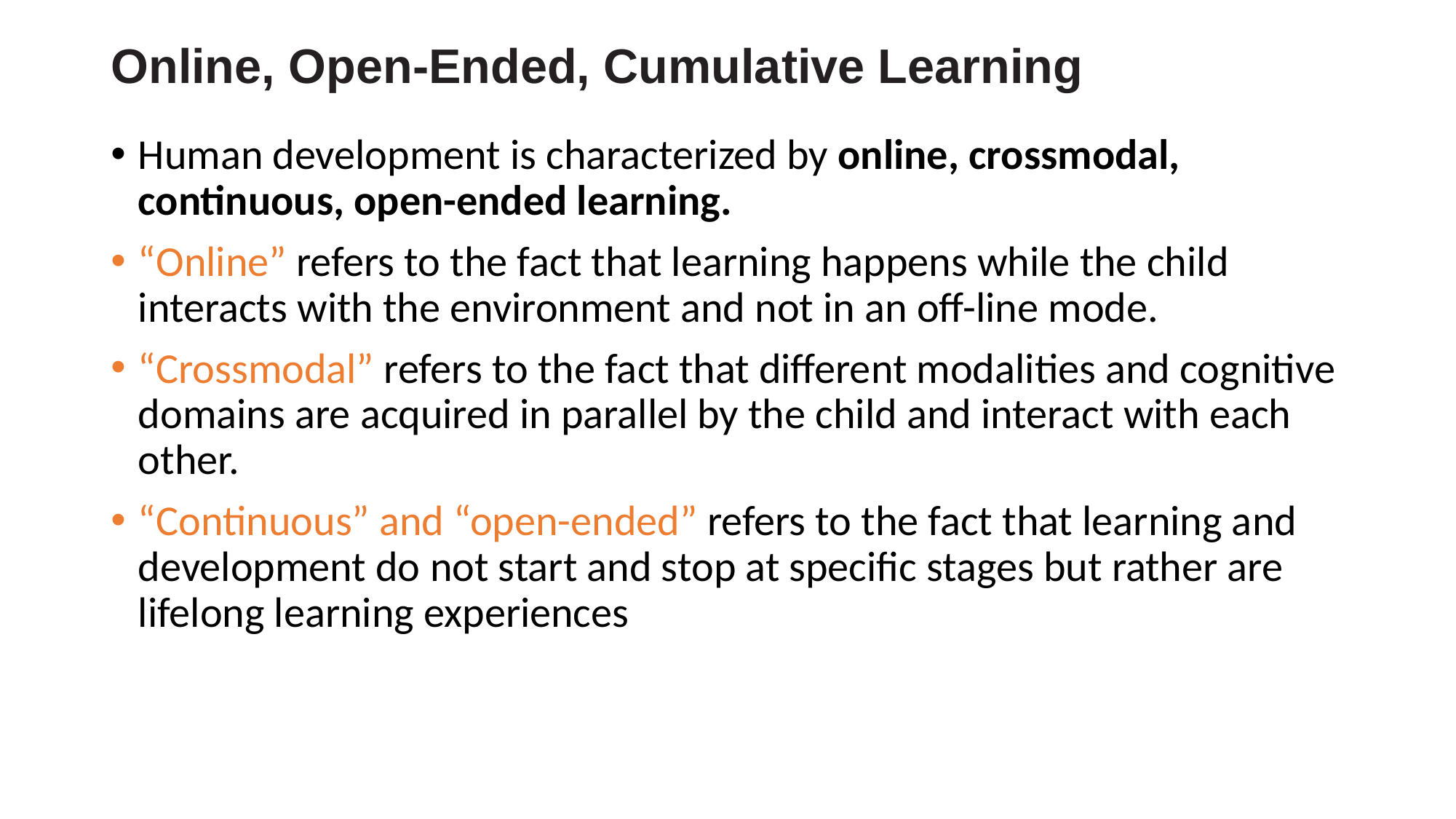

# Online, Open-Ended, Cumulative Learning
Human development is characterized by online, crossmodal, continuous, open-ended learning.
“Online” refers to the fact that learning happens while the child interacts with the environment and not in an off-line mode.
“Crossmodal” refers to the fact that different modalities and cognitive domains are acquired in parallel by the child and interact with each other.
“Continuous” and “open-ended” refers to the fact that learning and development do not start and stop at specific stages but rather are lifelong learning experiences